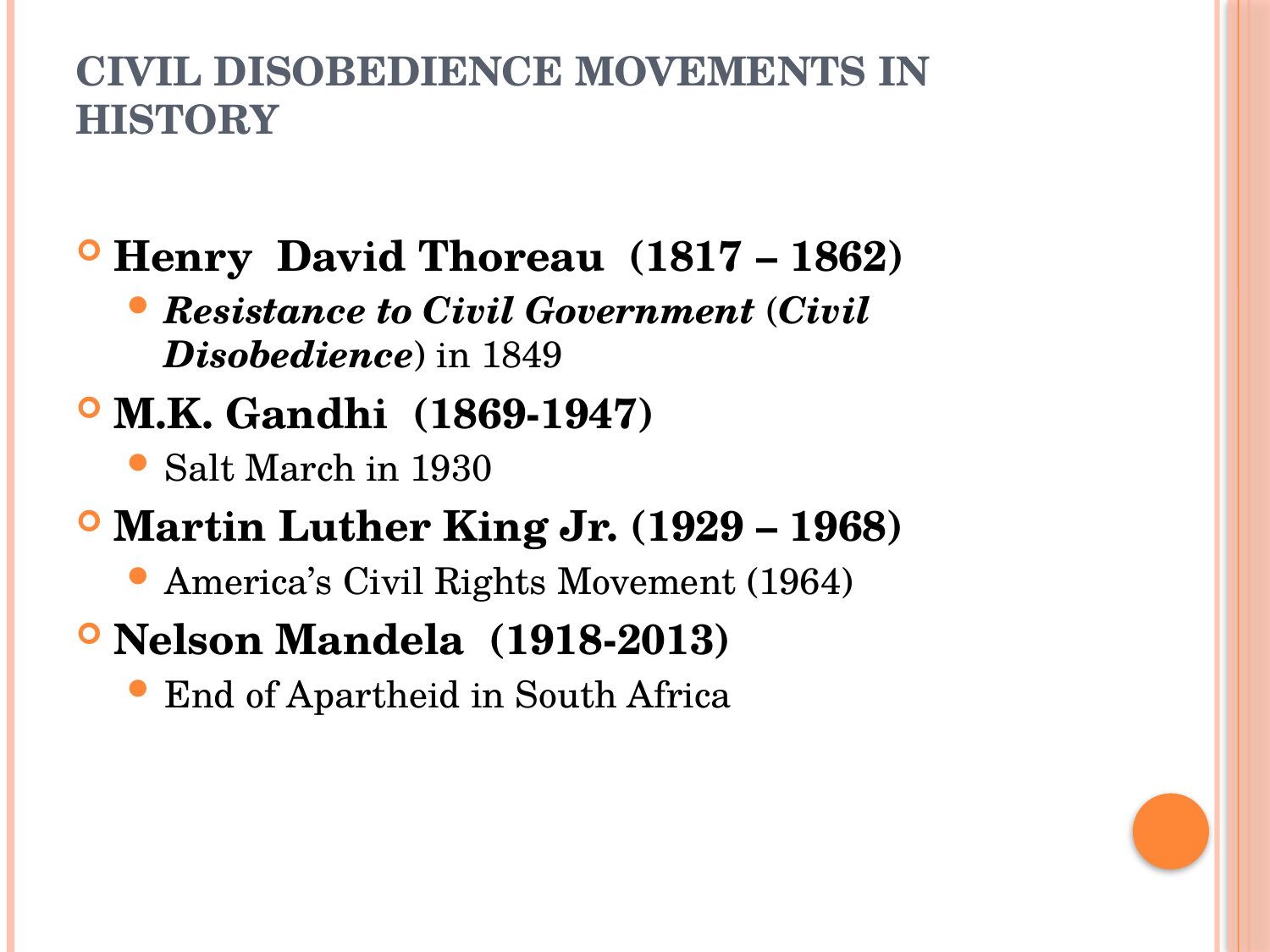

# Civil Disobedience Movements in History
Henry  David Thoreau  (1817 – 1862)
Resistance to Civil Government (Civil Disobedience) in 1849
M.K. Gandhi  (1869-1947)
Salt March in 1930
Martin Luther King Jr. (1929 – 1968)
America’s Civil Rights Movement (1964)
Nelson Mandela  (1918-2013)
End of Apartheid in South Africa